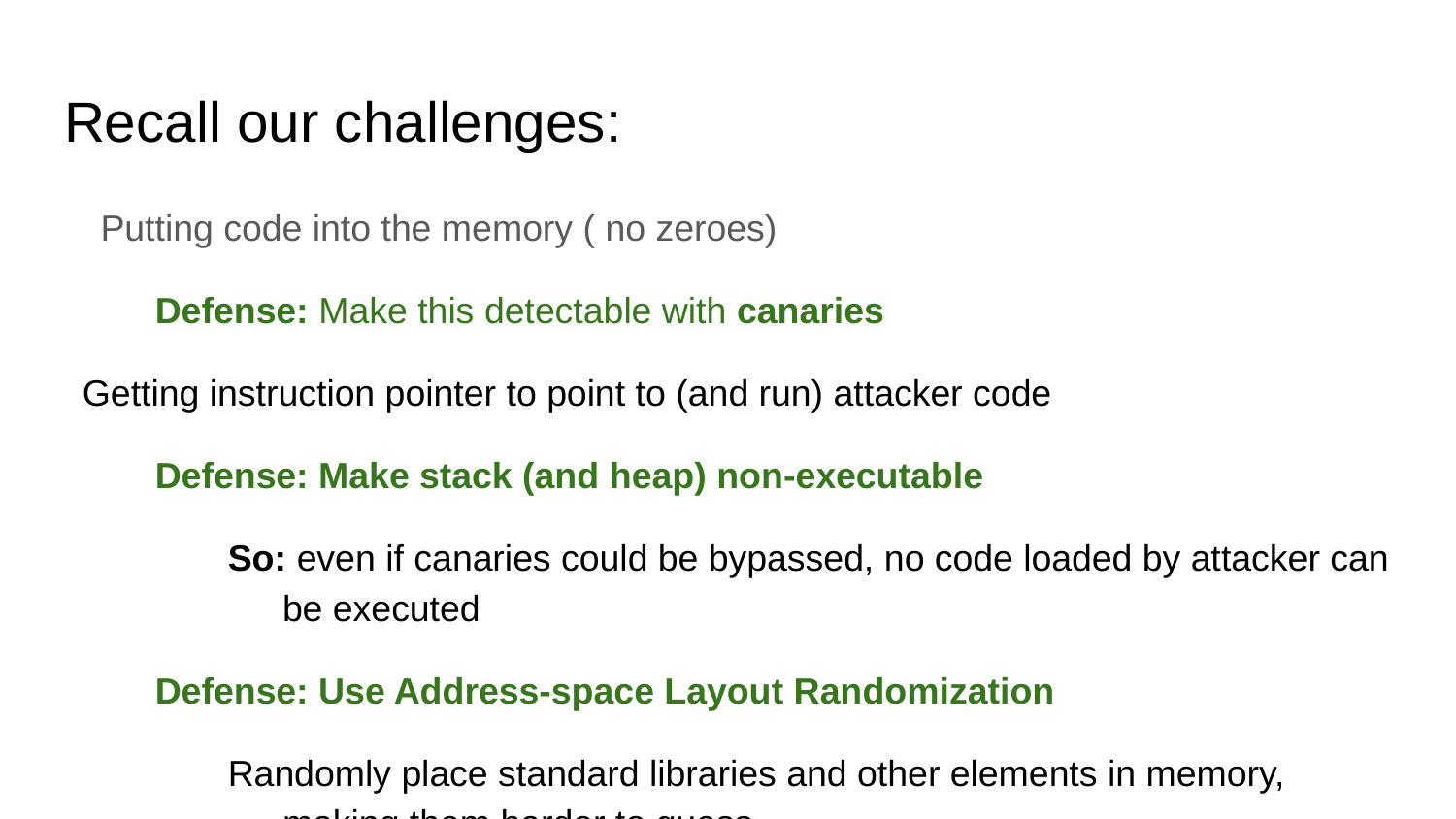

# Recall our challenges:
Putting code into the memory ( no zeroes)
Defense: Make this detectable with canaries
Getting instruction pointer to point to (and run) attacker code
Defense: Make stack (and heap) non-executable
So: even if canaries could be bypassed, no code loaded by attacker can be executed
Defense: Use Address-space Layout Randomization
Randomly place standard libraries and other elements in memory, making them harder to guess
Finding the return address (guess the raw addr)
Defense: Use Address-space Layout Randomization (ASLR)